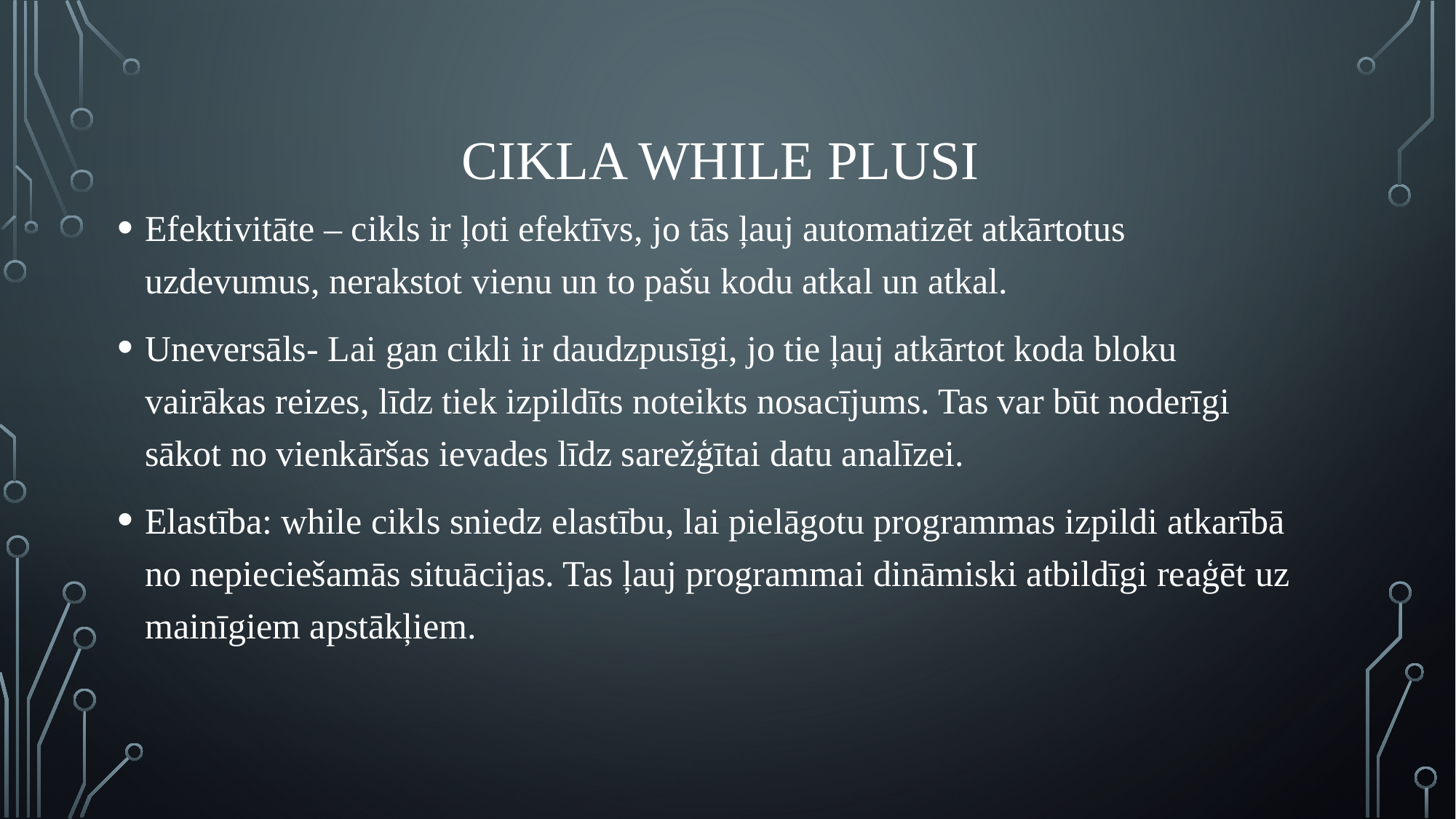

# Cikla While Plusi
Efektivitāte – cikls ir ļoti efektīvs, jo tās ļauj automatizēt atkārtotus uzdevumus, nerakstot vienu un to pašu kodu atkal un atkal.
Uneversāls- Lai gan cikli ir daudzpusīgi, jo tie ļauj atkārtot koda bloku vairākas reizes, līdz tiek izpildīts noteikts nosacījums. Tas var būt noderīgi sākot no vienkāršas ievades līdz sarežģītai datu analīzei.
Elastība: while cikls sniedz elastību, lai pielāgotu programmas izpildi atkarībā no nepieciešamās situācijas. Tas ļauj programmai dināmiski atbildīgi reaģēt uz mainīgiem apstākļiem.